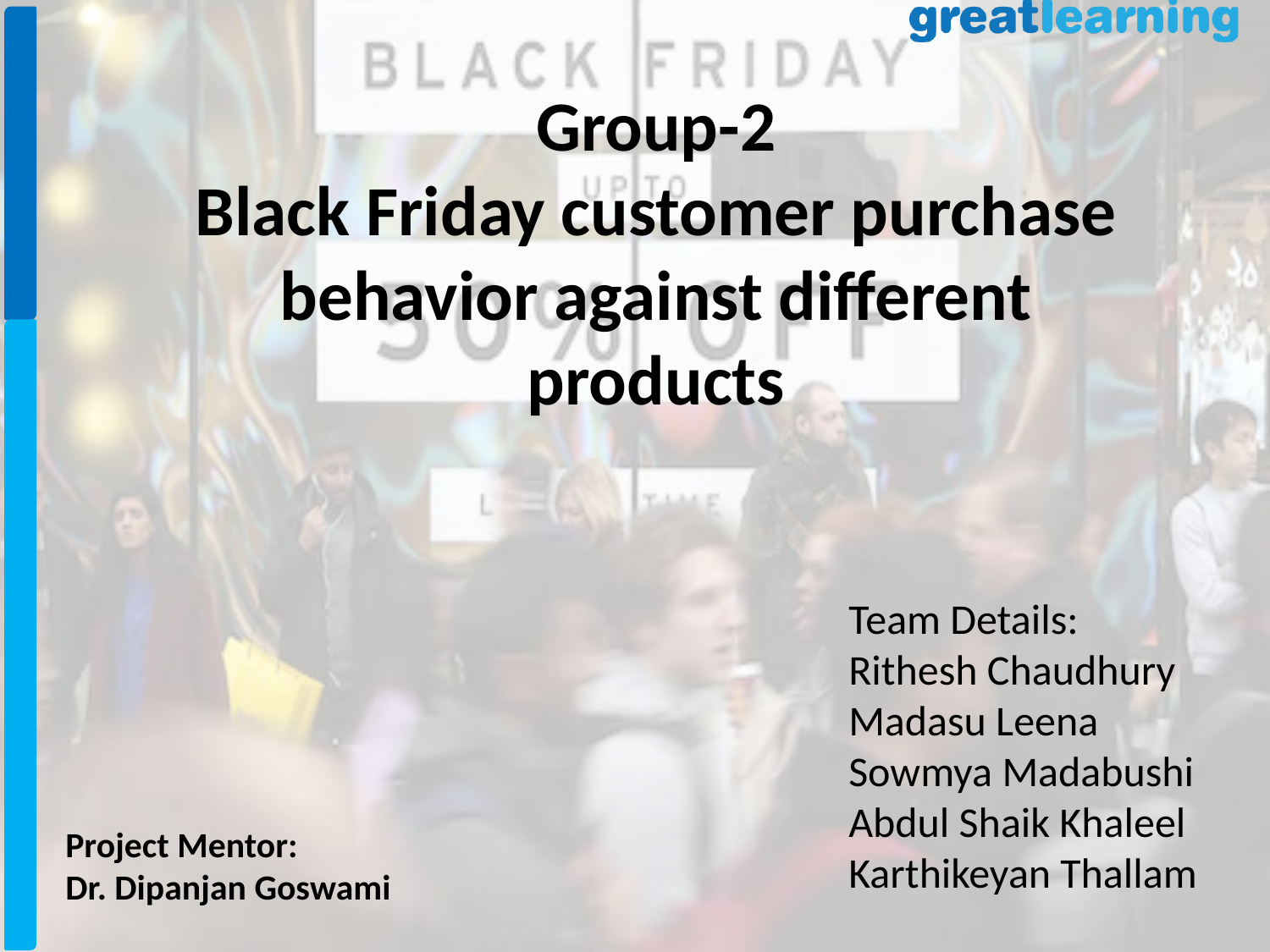

Group-2
Black Friday customer purchase behavior against different products

Team Details:
Rithesh Chaudhury
Madasu Leena
Sowmya Madabushi
Abdul Shaik Khaleel
Karthikeyan Thallam
Project Mentor:
Dr. Dipanjan Goswami